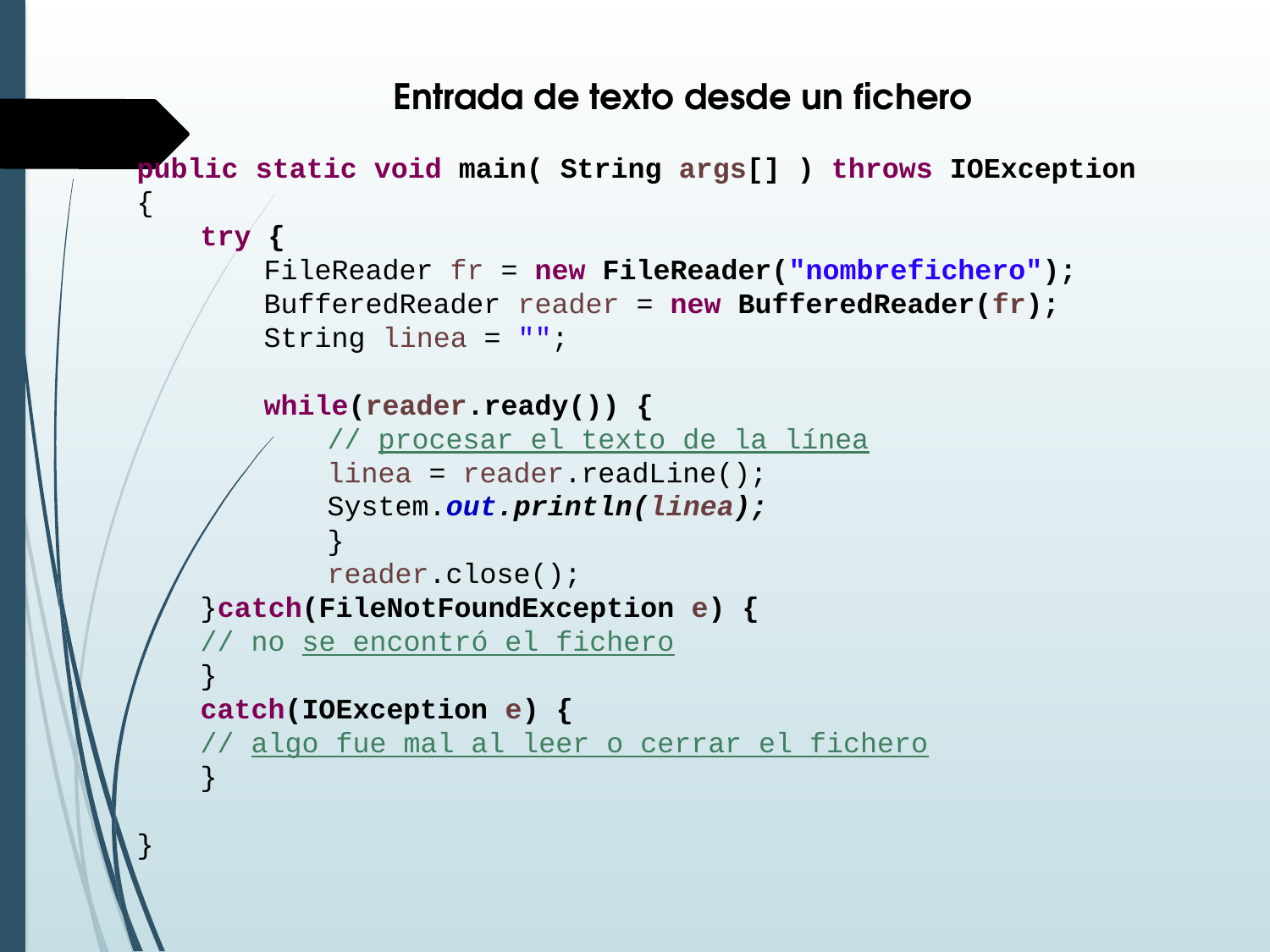

Entrada de texto desde un fichero

public static void main( String args[] ) throws IOException
{
try {
FileReader fr = new FileReader("nombrefichero");
BufferedReader reader = new BufferedReader(fr);
String linea = "";

while(reader.ready()) {
// procesar el texto de la línea
linea = reader.readLine();
System.out.println(linea);
	}
	reader.close();
}catch(FileNotFoundException e) {
// no se encontró el fichero
}
catch(IOException e) {
// algo fue mal al leer o cerrar el fichero
}

}